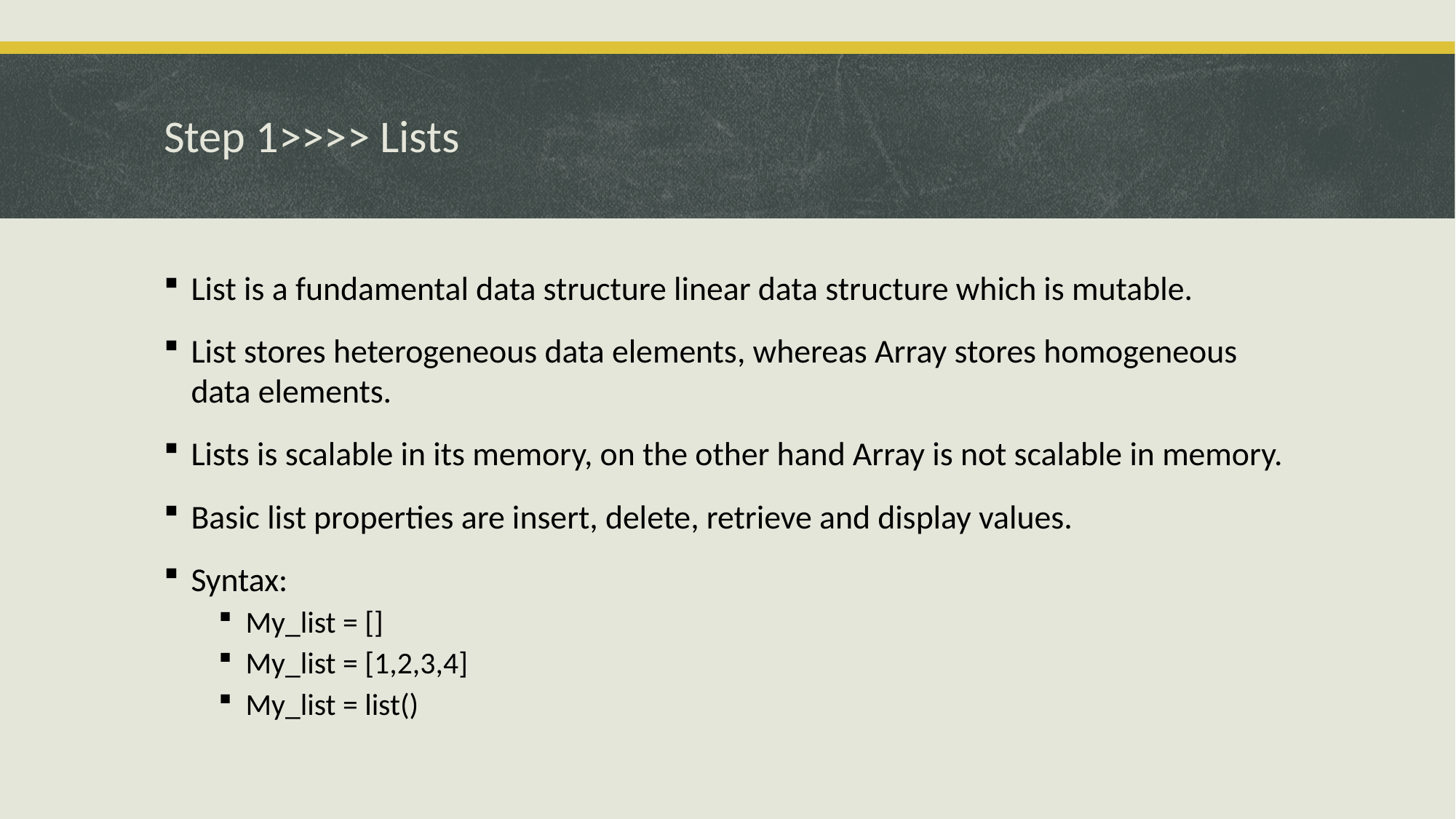

# Step 1>>>> Lists
List is a fundamental data structure linear data structure which is mutable.
List stores heterogeneous data elements, whereas Array stores homogeneous data elements.
Lists is scalable in its memory, on the other hand Array is not scalable in memory.
Basic list properties are insert, delete, retrieve and display values.
Syntax:
My_list = []
My_list = [1,2,3,4]
My_list = list()